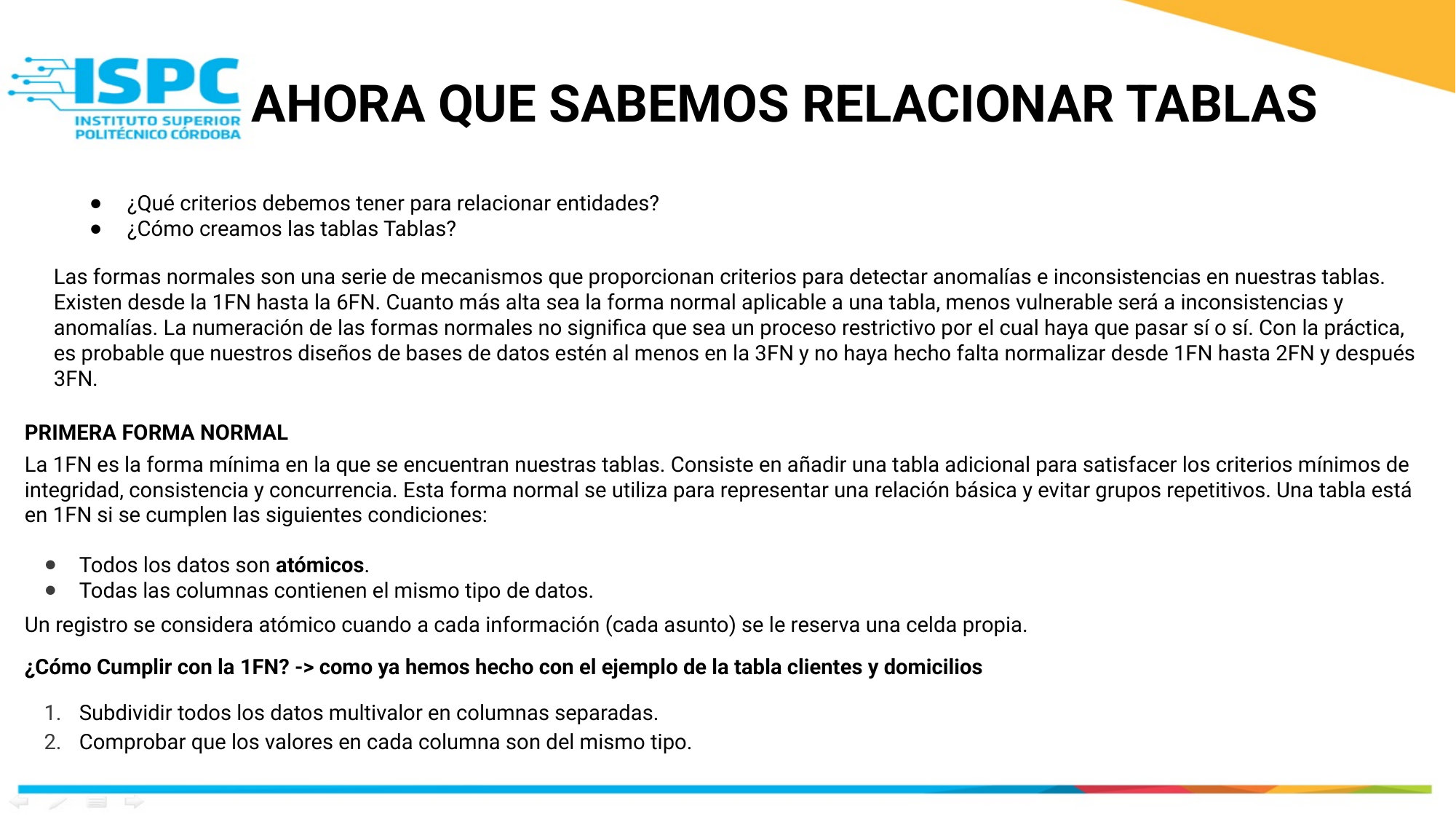

# AHORA QUE SABEMOS RELACIONAR TABLAS
¿Qué criterios debemos tener para relacionar entidades?
¿Cómo creamos las tablas Tablas?
Las formas normales son una serie de mecanismos que proporcionan criterios para detectar anomalías e inconsistencias en nuestras tablas. Existen desde la 1FN hasta la 6FN. Cuanto más alta sea la forma normal aplicable a una tabla, menos vulnerable será a inconsistencias y anomalías. La numeración de las formas normales no significa que sea un proceso restrictivo por el cual haya que pasar sí o sí. Con la práctica, es probable que nuestros diseños de bases de datos estén al menos en la 3FN y no haya hecho falta normalizar desde 1FN hasta 2FN y después 3FN.
PRIMERA FORMA NORMAL
La 1FN es la forma mínima en la que se encuentran nuestras tablas. Consiste en añadir una tabla adicional para satisfacer los criterios mínimos de integridad, consistencia y concurrencia. Esta forma normal se utiliza para representar una relación básica y evitar grupos repetitivos. Una tabla está en 1FN si se cumplen las siguientes condiciones:
Todos los datos son atómicos.
Todas las columnas contienen el mismo tipo de datos.
Un registro se considera atómico cuando a cada información (cada asunto) se le reserva una celda propia.
¿Cómo Cumplir con la 1FN? -> como ya hemos hecho con el ejemplo de la tabla clientes y domicilios
Subdividir todos los datos multivalor en columnas separadas.
Comprobar que los valores en cada columna son del mismo tipo.